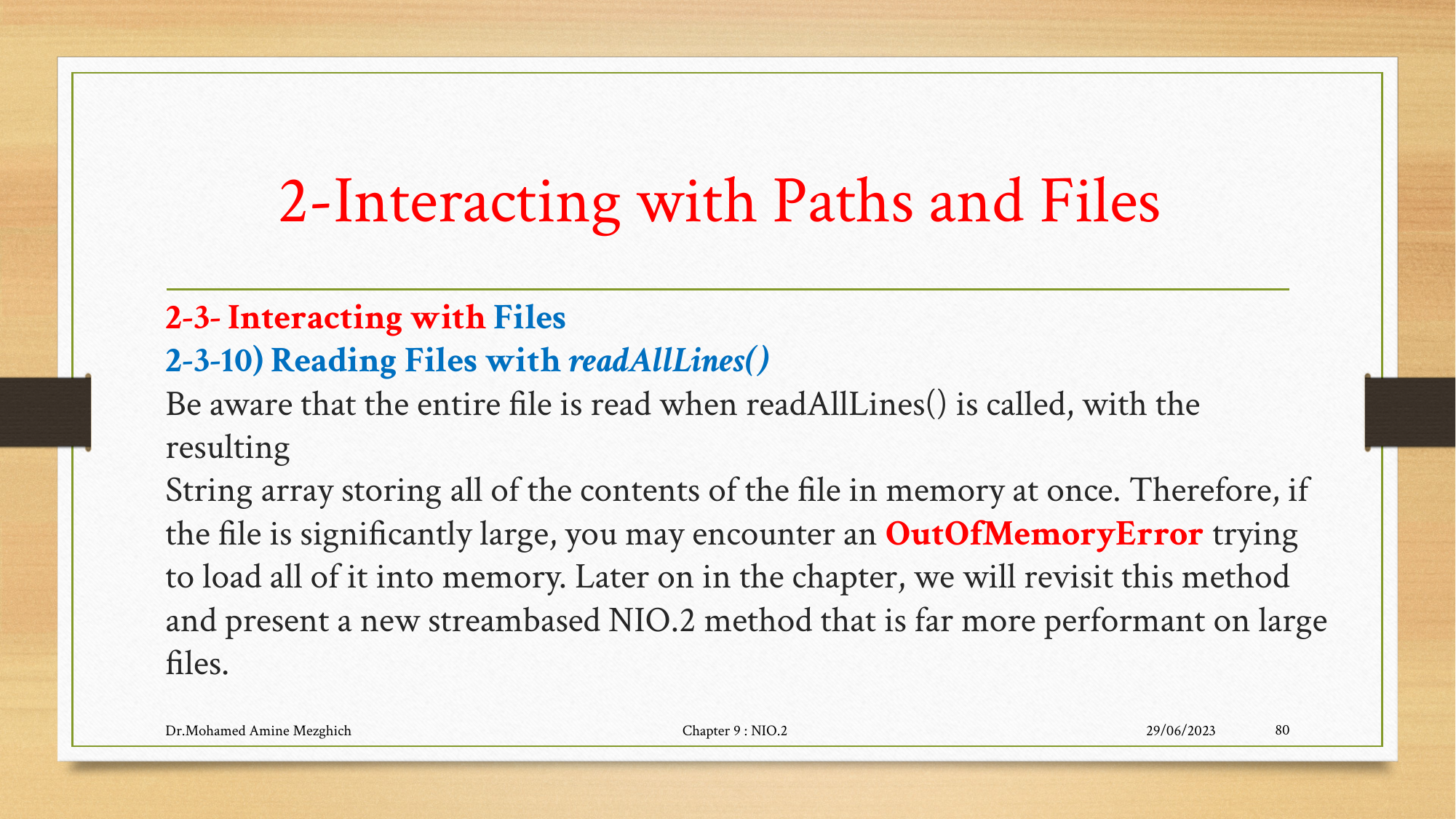

# 2-Interacting with Paths and Files
2-3- Interacting with Files
2-3-10) Reading Files with readAllLines()
Be aware that the entire file is read when readAllLines() is called, with the resulting
String array storing all of the contents of the file in memory at once. Therefore, if the file is significantly large, you may encounter an OutOfMemoryError trying to load all of it into memory. Later on in the chapter, we will revisit this method and present a new streambased NIO.2 method that is far more performant on large files.
Dr.Mohamed Amine Mezghich                                                                                                Chapter 9 : NIO.2
29/06/2023
80